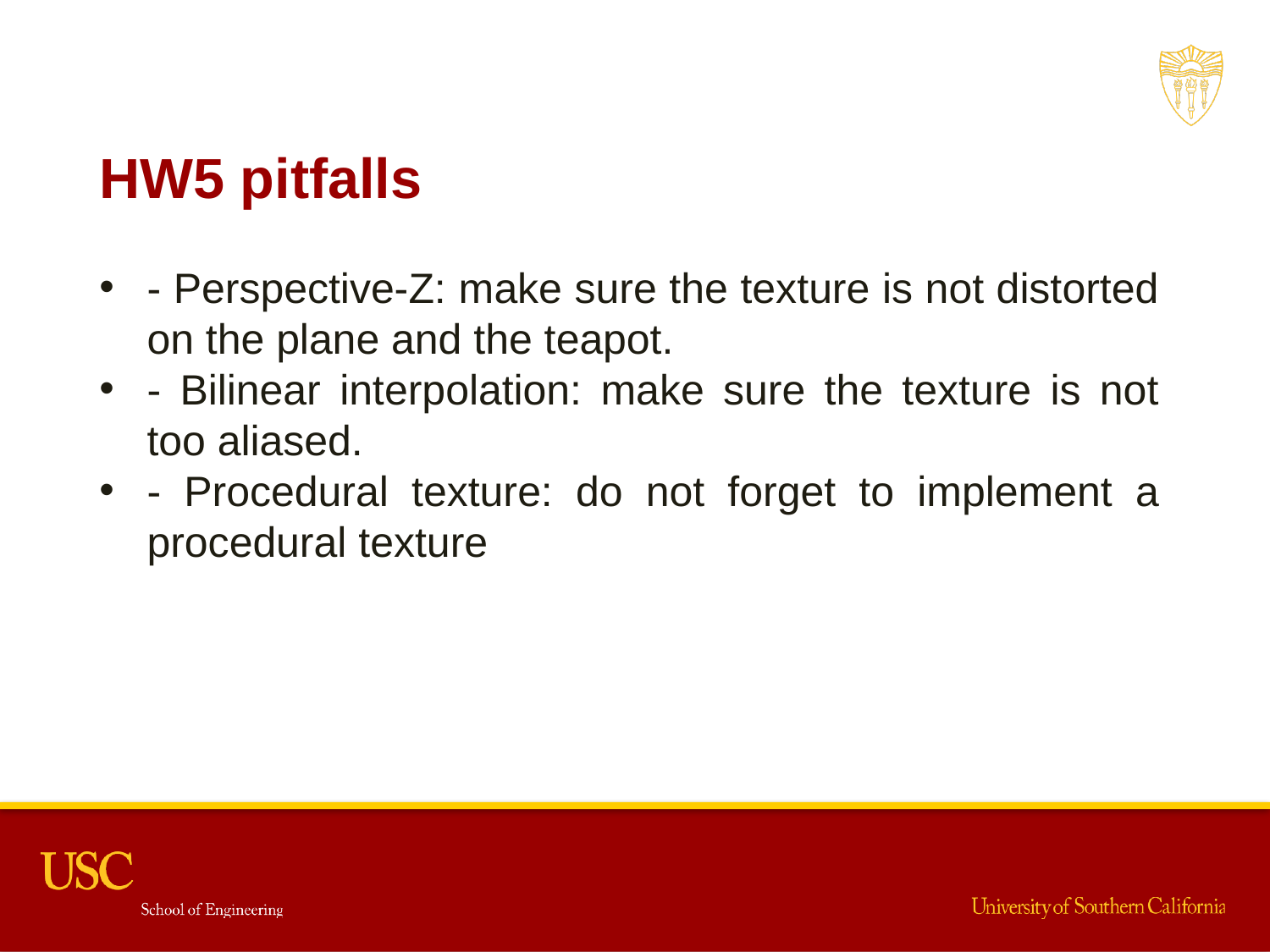

HW5 pitfalls

- Perspective-Z: make sure the texture is not distorted on the plane and the teapot.
- Bilinear interpolation: make sure the texture is not too aliased.
- Procedural texture: do not forget to implement a procedural texture